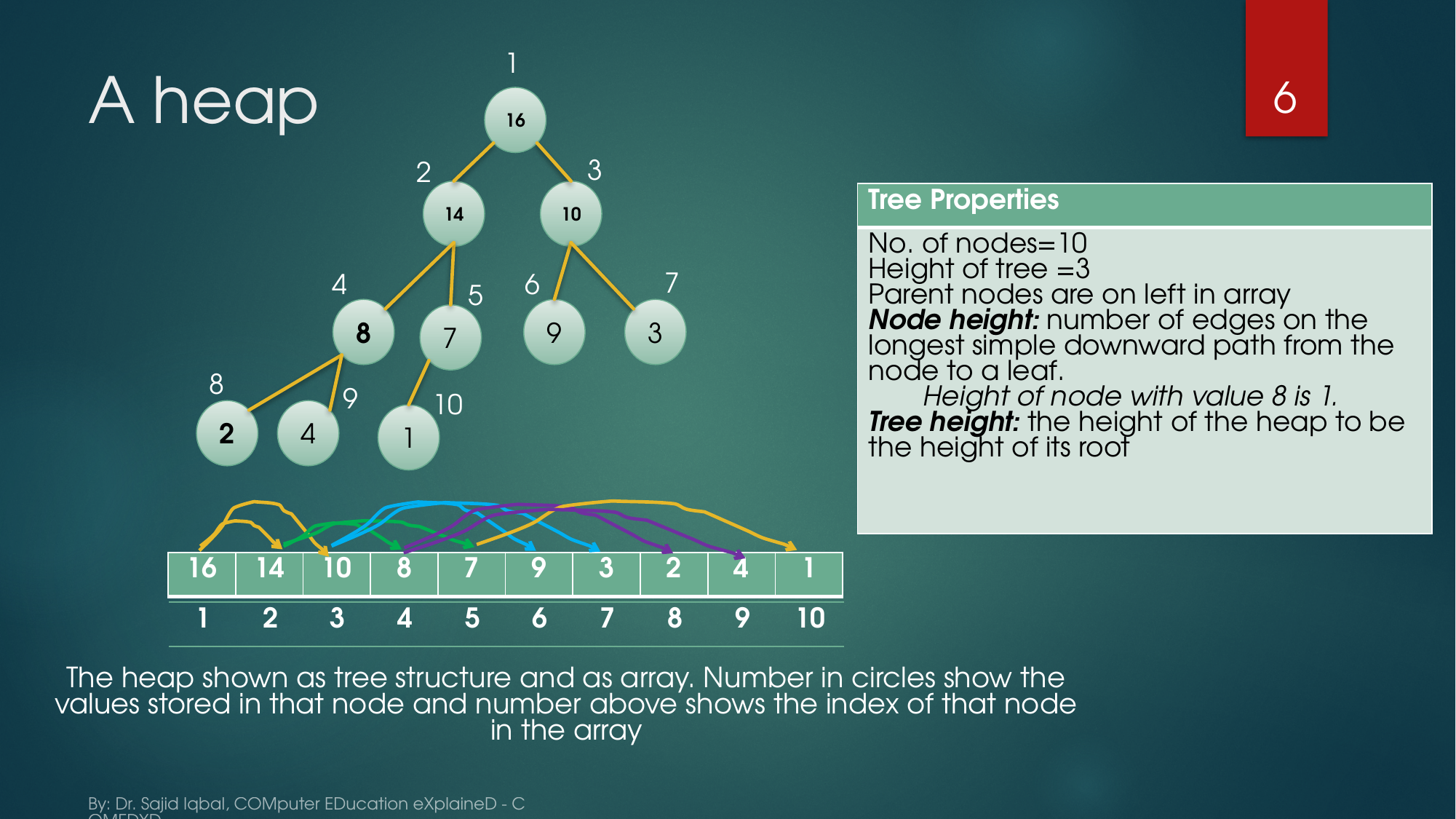

6
1
# A heap
16
14
10
8
9
3
7
2
4
1
3
2
| Tree Properties |
| --- |
| No. of nodes=10 Height of tree =3 Parent nodes are on left in array Node height: number of edges on the longest simple downward path from the node to a leaf. Height of node with value 8 is 1. Tree height: the height of the heap to be the height of its root |
7
4
6
5
8
9
10

| 16 | 14 | 10 | 8 | 7 | 9 | 3 | 2 | 4 | 1 |
| --- | --- | --- | --- | --- | --- | --- | --- | --- | --- |
| 1 | 2 | 3 | 4 | 5 | 6 | 7 | 8 | 9 | 10 |
| --- | --- | --- | --- | --- | --- | --- | --- | --- | --- |
The heap shown as tree structure and as array. Number in circles show the values stored in that node and number above shows the index of that node in the array
By: Dr. Sajid Iqbal, COMputer EDucation eXplaineD - COMEDXD